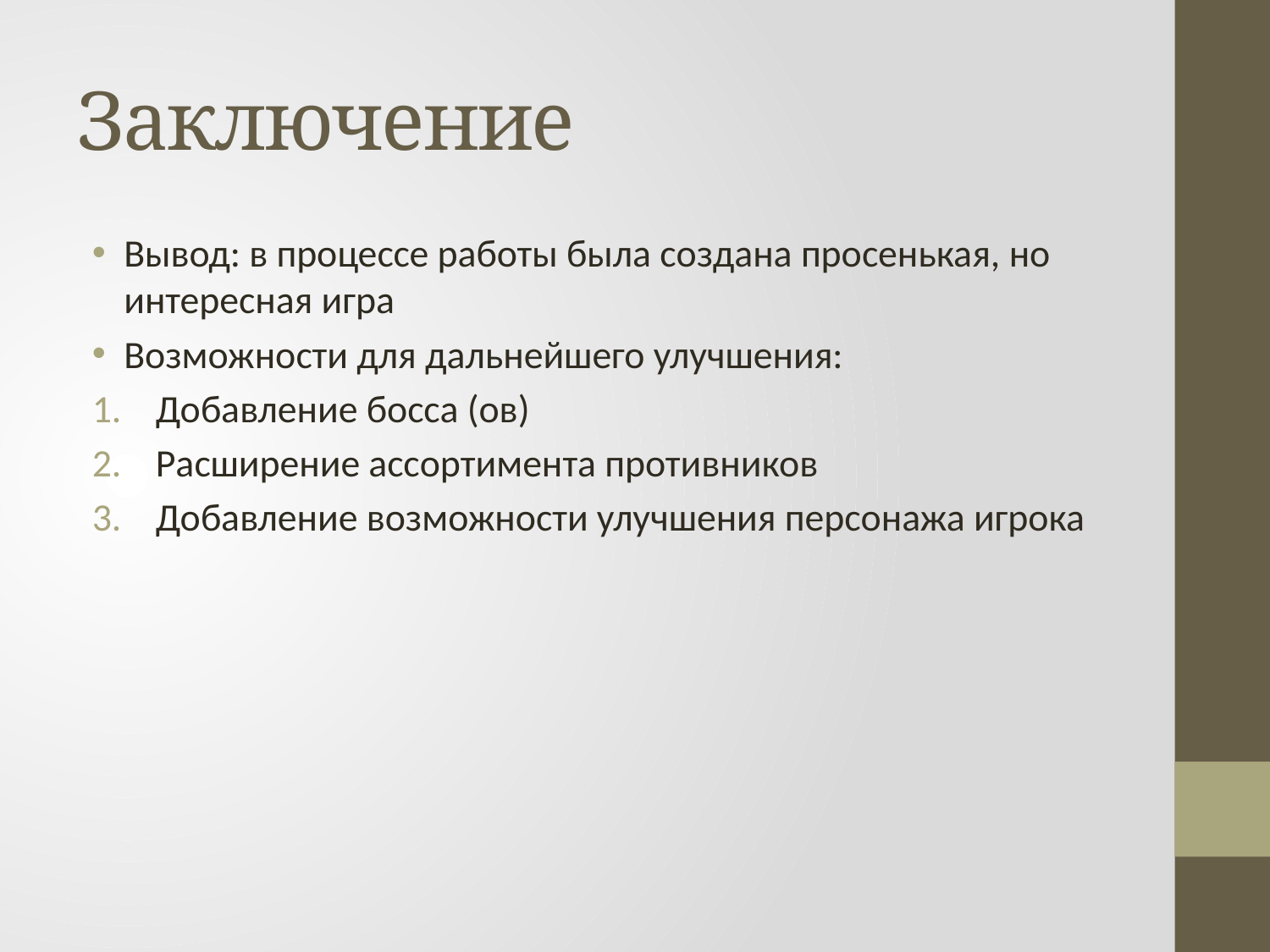

# Заключение
Вывод: в процессе работы была создана просенькая, но интересная игра
Возможности для дальнейшего улучшения:
Добавление босса (ов)
Расширение ассортимента противников
Добавление возможности улучшения персонажа игрока